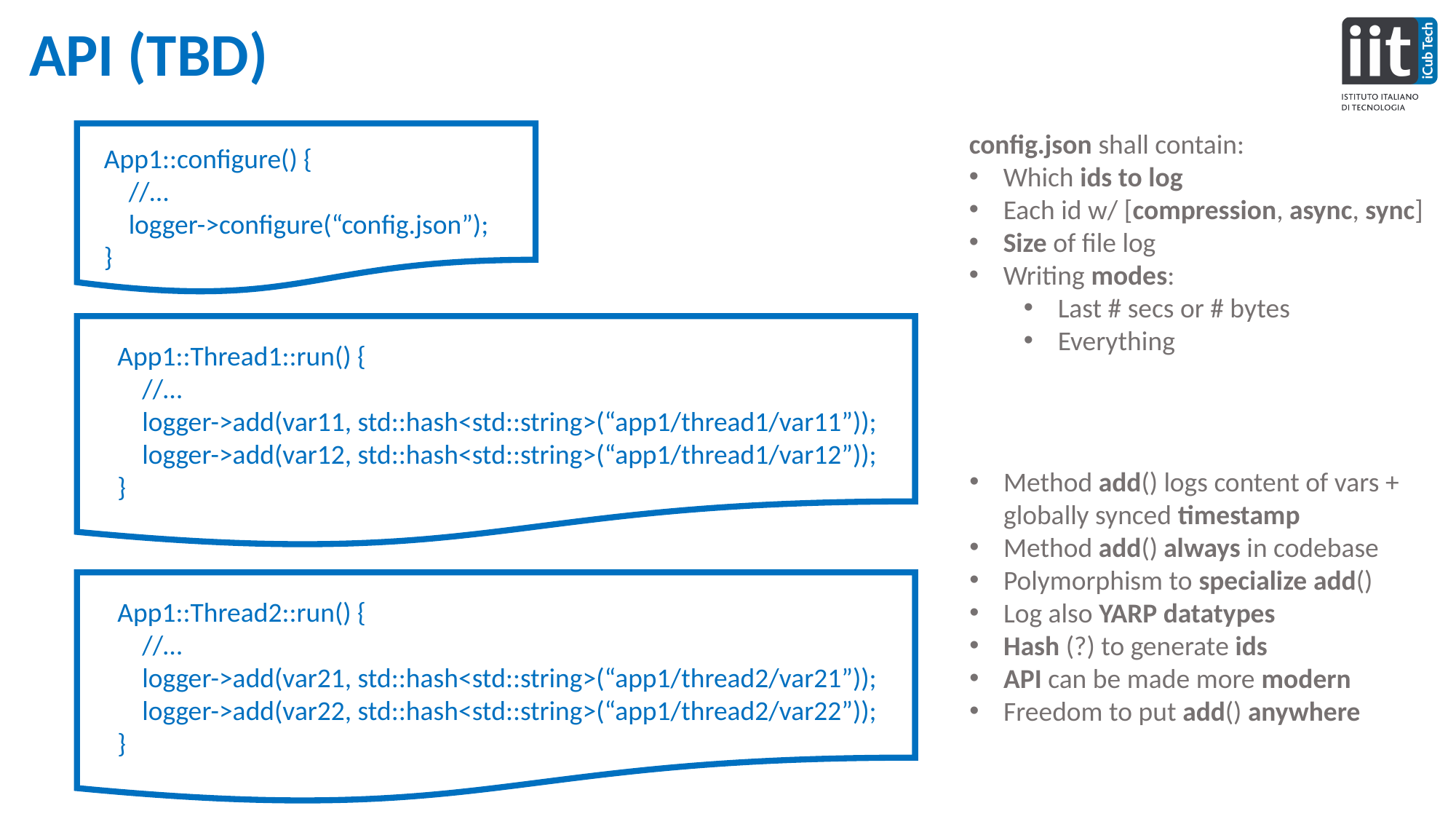

API (TBD)
config.json shall contain:
Which ids to log
Each id w/ [compression, async, sync]
Size of file log
Writing modes:
Last # secs or # bytes
Everything

App1::configure() {
    //…
    logger->configure(“config.json”);
}

App1::Thread1::run() {
    //…
    logger->add(var11, std::hash<std::string>(“app1/thread1/var11”));
    logger->add(var12, std::hash<std::string>(“app1/thread1/var12”));
}
Method add() logs content of vars +
globally synced timestamp
Method add() always in codebase
Polymorphism to specialize add()
Log also YARP datatypes
Hash (?) to generate ids
API can be made more modern
Freedom to put add() anywhere

App1::Thread2::run() {
    //…
    logger->add(var21, std::hash<std::string>(“app1/thread2/var21”));
    logger->add(var22, std::hash<std::string>(“app1/thread2/var22”));
}